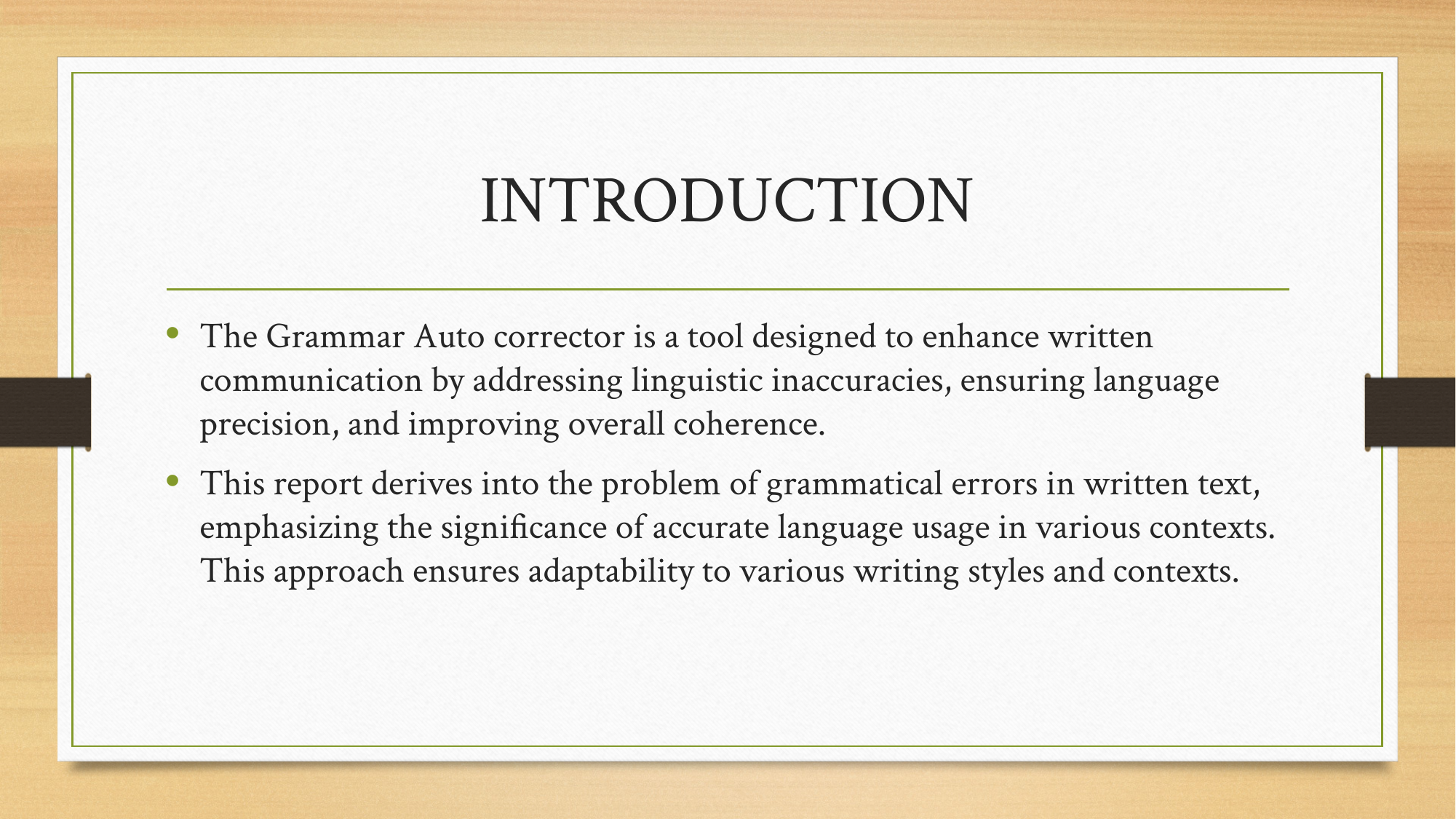

# INTRODUCTION
The Grammar Auto corrector is a tool designed to enhance written communication by addressing linguistic inaccuracies, ensuring language precision, and improving overall coherence.
This report derives into the problem of grammatical errors in written text, emphasizing the significance of accurate language usage in various contexts. This approach ensures adaptability to various writing styles and contexts.